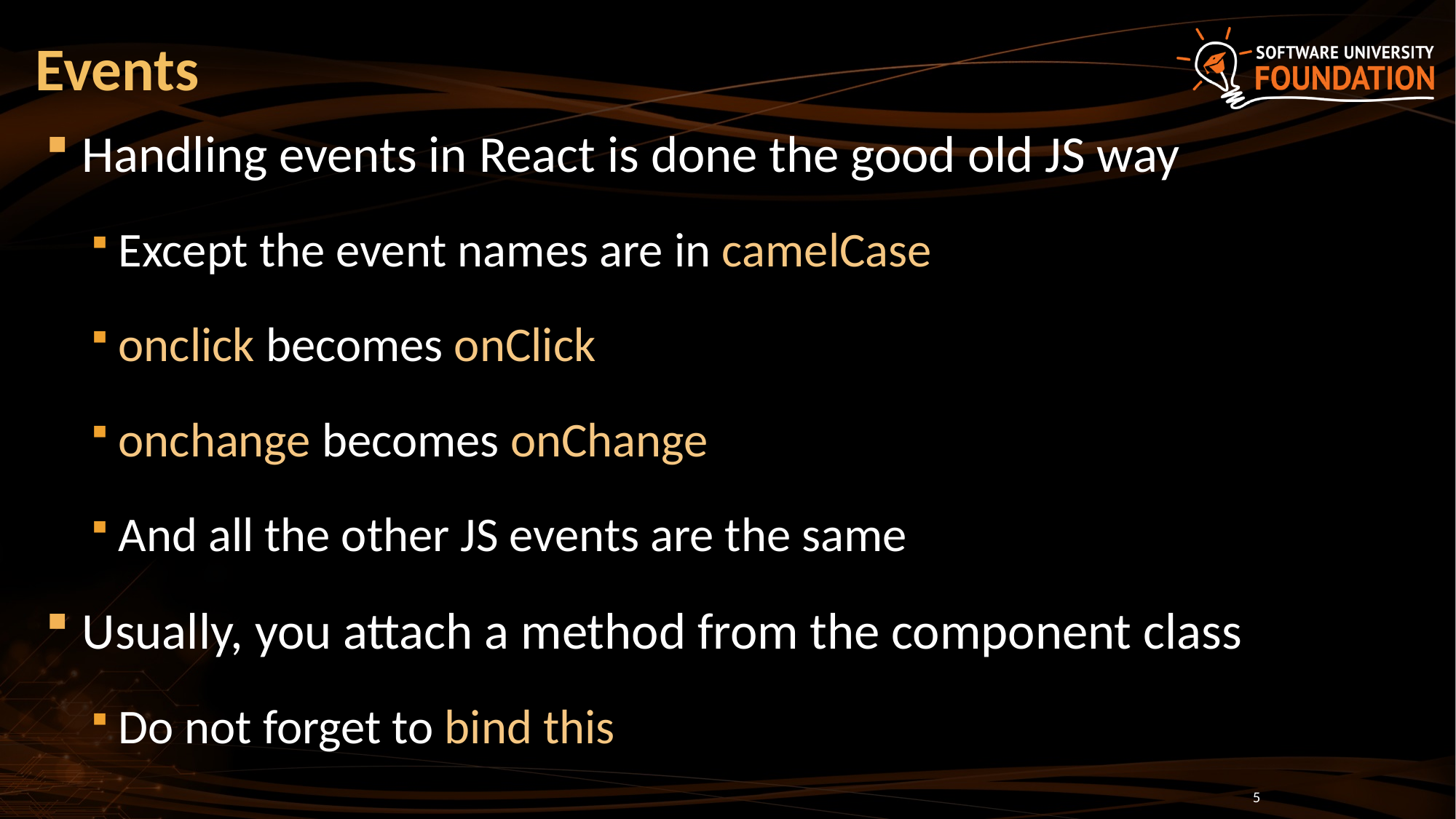

# Events
Handling events in React is done the good old JS way
Except the event names are in camelCase
onclick becomes onClick
onchange becomes onChange
And all the other JS events are the same
Usually, you attach a method from the component class
Do not forget to bind this
5